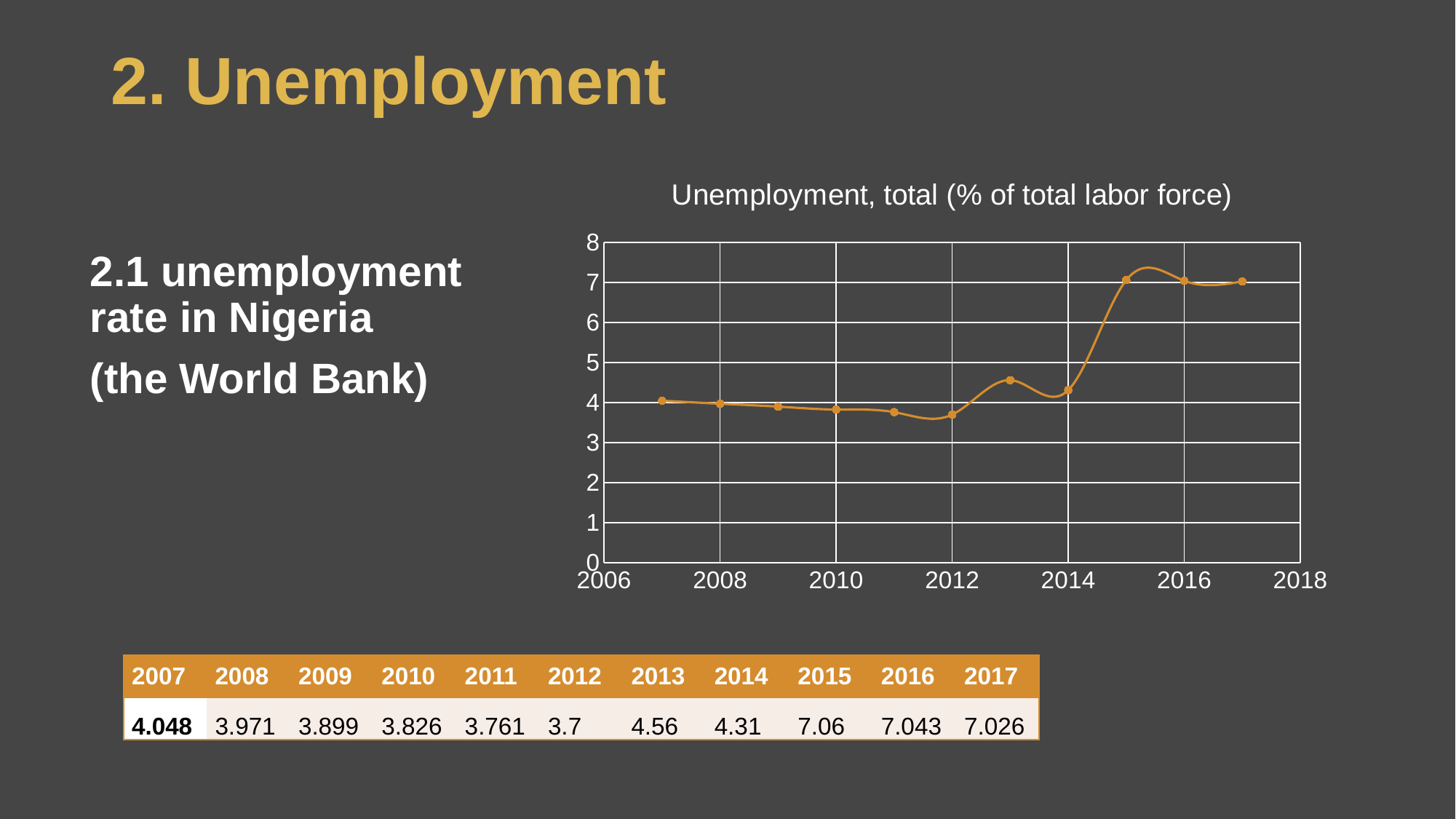

# 2. Unemployment

### Chart: Unemployment, total (% of total labor force)

| Category |  |
|---|---|
2.1 unemployment rate in Nigeria
(the World Bank)

| 2007 | 2008 | 2009 | 2010 | 2011 | 2012 | 2013 | 2014 | 2015 | 2016 | 2017 |
| --- | --- | --- | --- | --- | --- | --- | --- | --- | --- | --- |
| 4.048 | 3.971 | 3.899 | 3.826 | 3.761 | 3.7 | 4.56 | 4.31 | 7.06 | 7.043 | 7.026 |